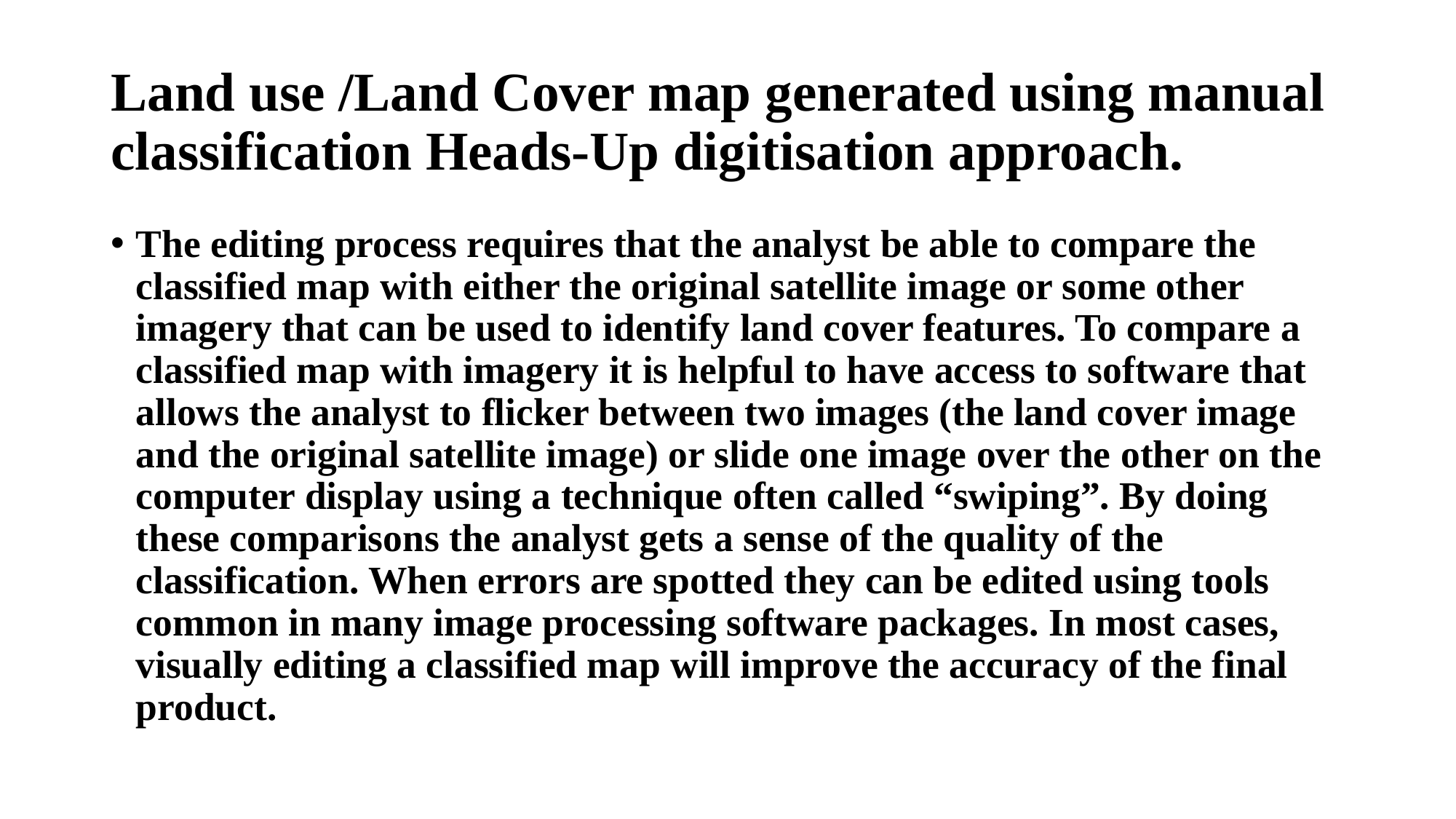

# Land use /Land Cover map generated using manual classification Heads-Up digitisation approach.
The editing process requires that the analyst be able to compare the classified map with either the original satellite image or some other imagery that can be used to identify land cover features. To compare a classified map with imagery it is helpful to have access to software that allows the analyst to flicker between two images (the land cover image and the original satellite image) or slide one image over the other on the computer display using a technique often called “swiping”. By doing these comparisons the analyst gets a sense of the quality of the classification. When errors are spotted they can be edited using tools common in many image processing software packages. In most cases, visually editing a classified map will improve the accuracy of the final product.